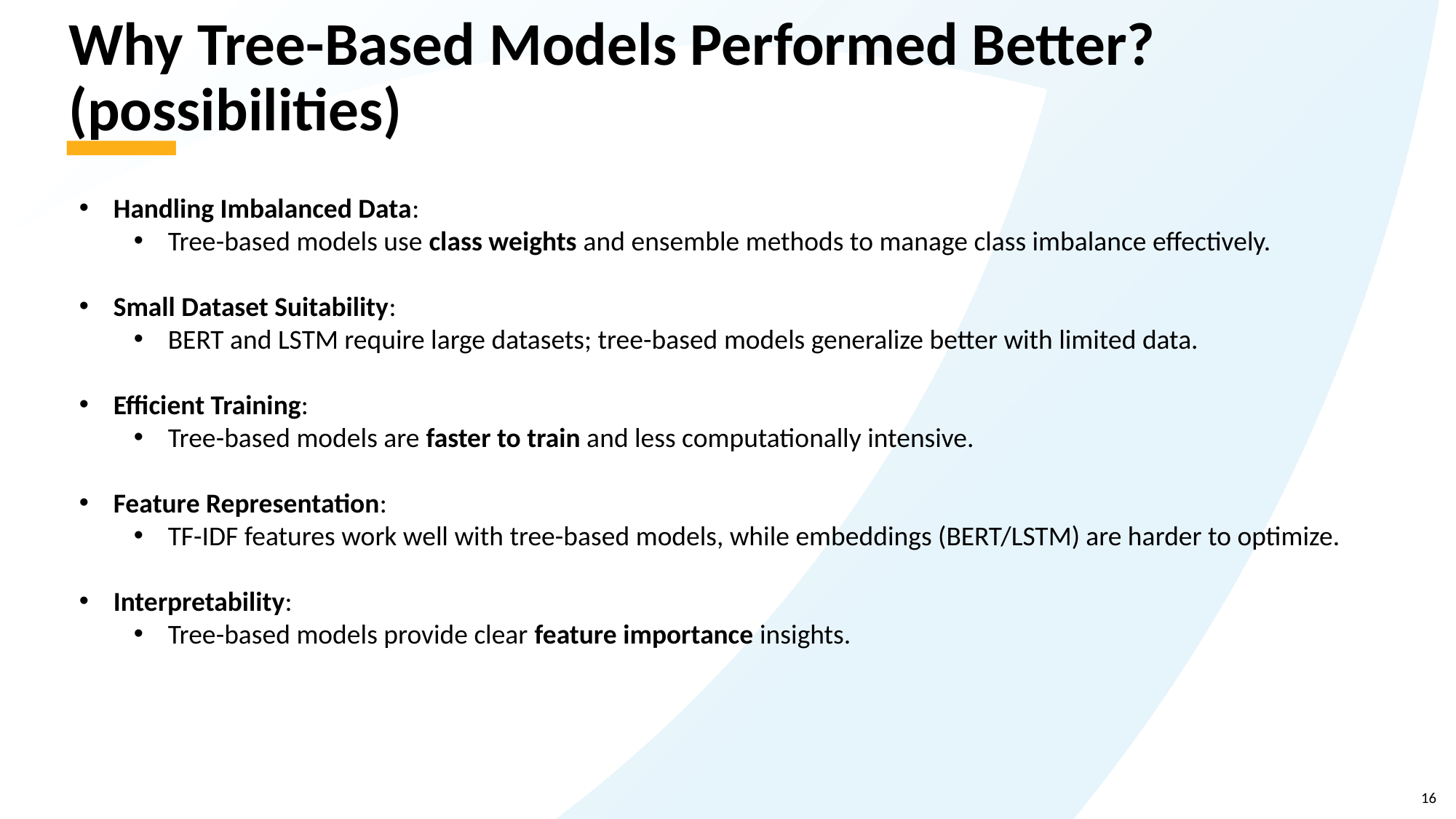

Why Tree-Based Models Performed Better? (possibilities)
Handling Imbalanced Data:
Tree-based models use class weights and ensemble methods to manage class imbalance effectively.

Small Dataset Suitability:
BERT and LSTM require large datasets; tree-based models generalize better with limited data.

Efficient Training:
Tree-based models are faster to train and less computationally intensive.

Feature Representation:
TF-IDF features work well with tree-based models, while embeddings (BERT/LSTM) are harder to optimize.

Interpretability:
Tree-based models provide clear feature importance insights.